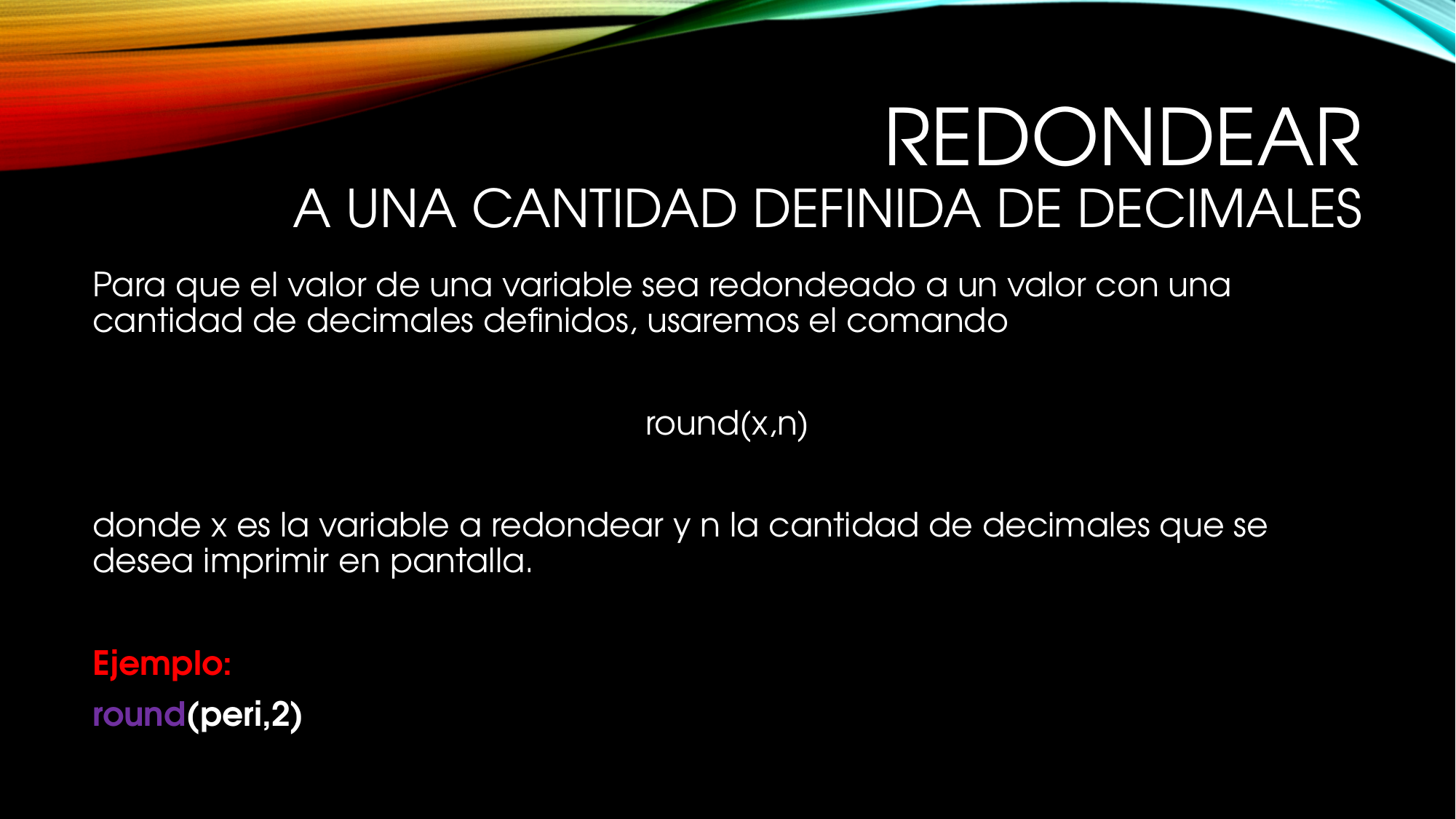

# redondear a una cantidad definida de decimales
Para que el valor de una variable sea redondeado a un valor con una cantidad de decimales definidos, usaremos el comando

round(x,n)

donde x es la variable a redondear y n la cantidad de decimales que se desea imprimir en pantalla.

Ejemplo:
round(peri,2)